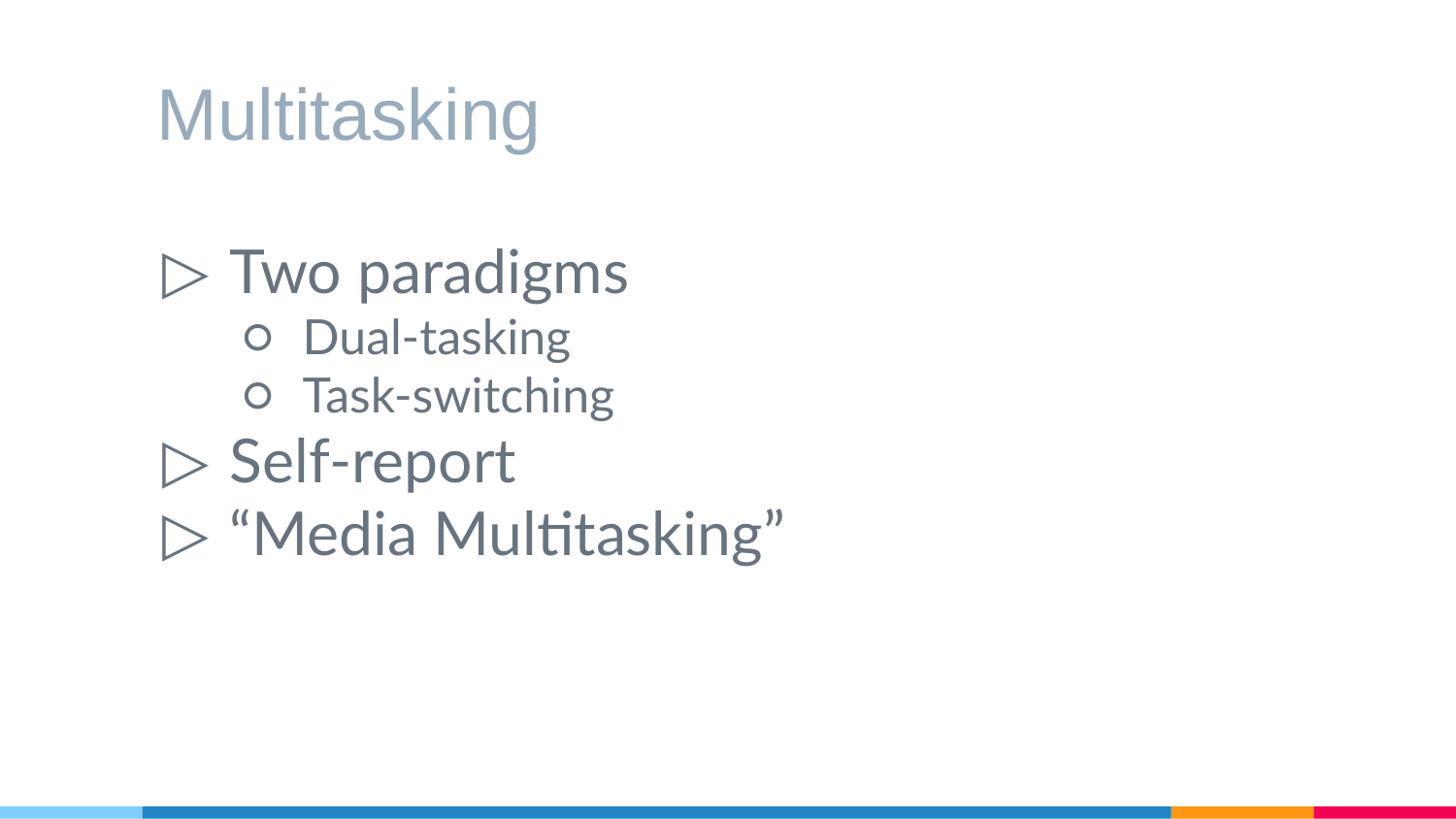

# Multitasking
Two paradigms
Dual-tasking
Task-switching
Self-report
“Media Multitasking”